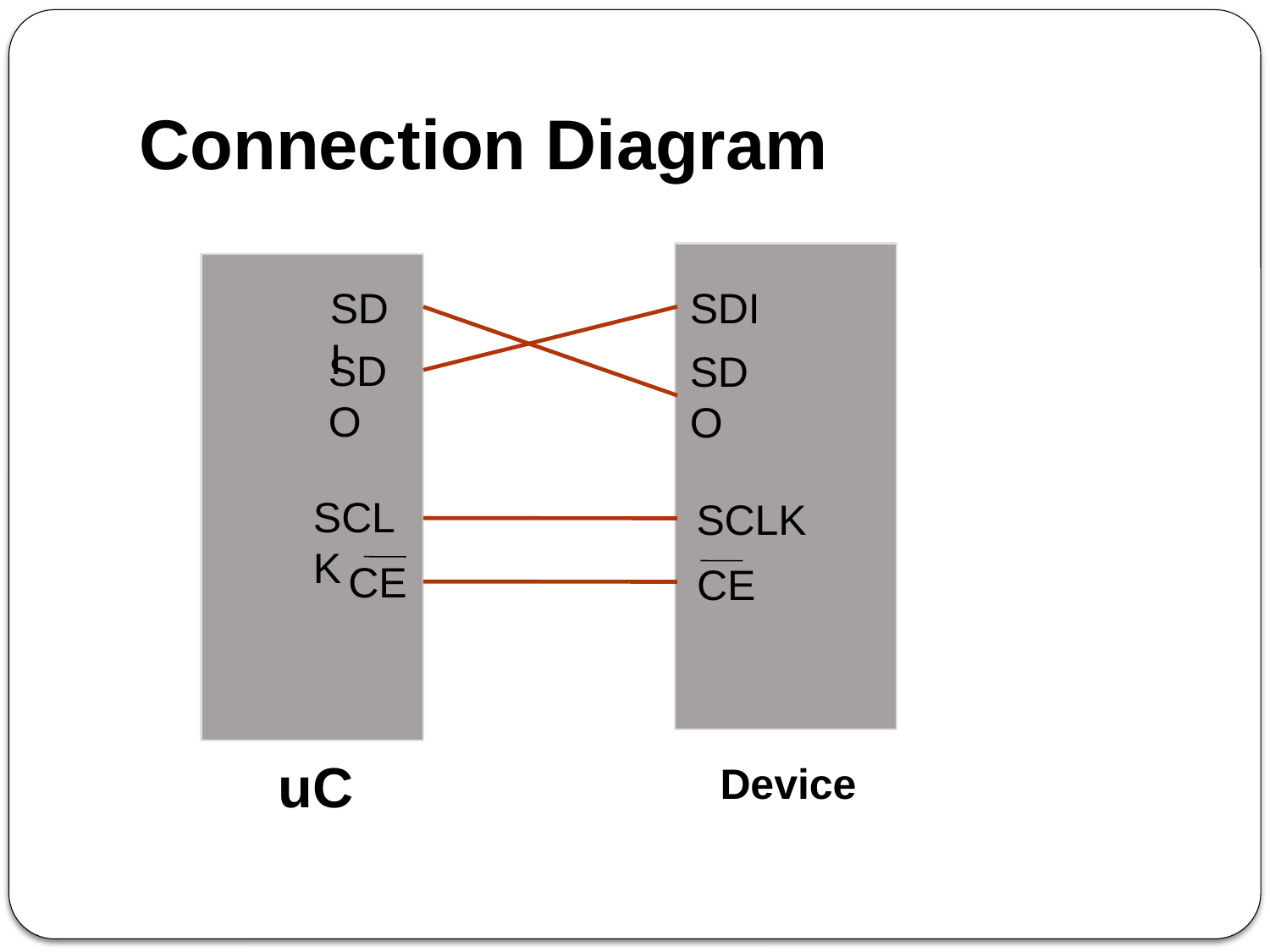

# Connection Diagram

SDI
SDI
SDO
SDO
SCLK
SCLK
CE
CE
uC
Device